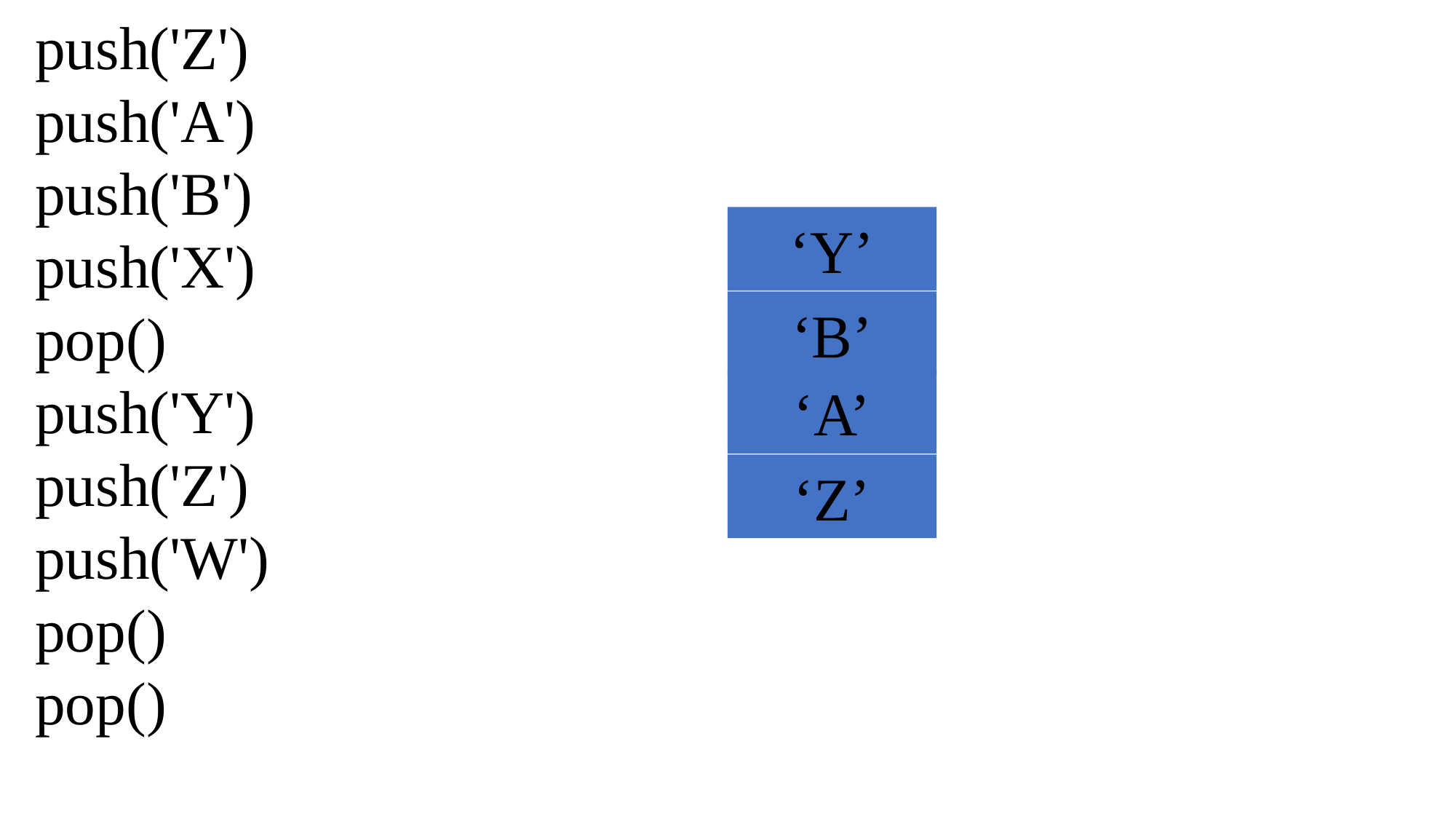

push('Z')
push('A')
push('B')
push('X')
pop()
push('Y')
push('Z')
push('W')
pop()
pop()
‘Y’
‘B’
‘A’
‘Z’